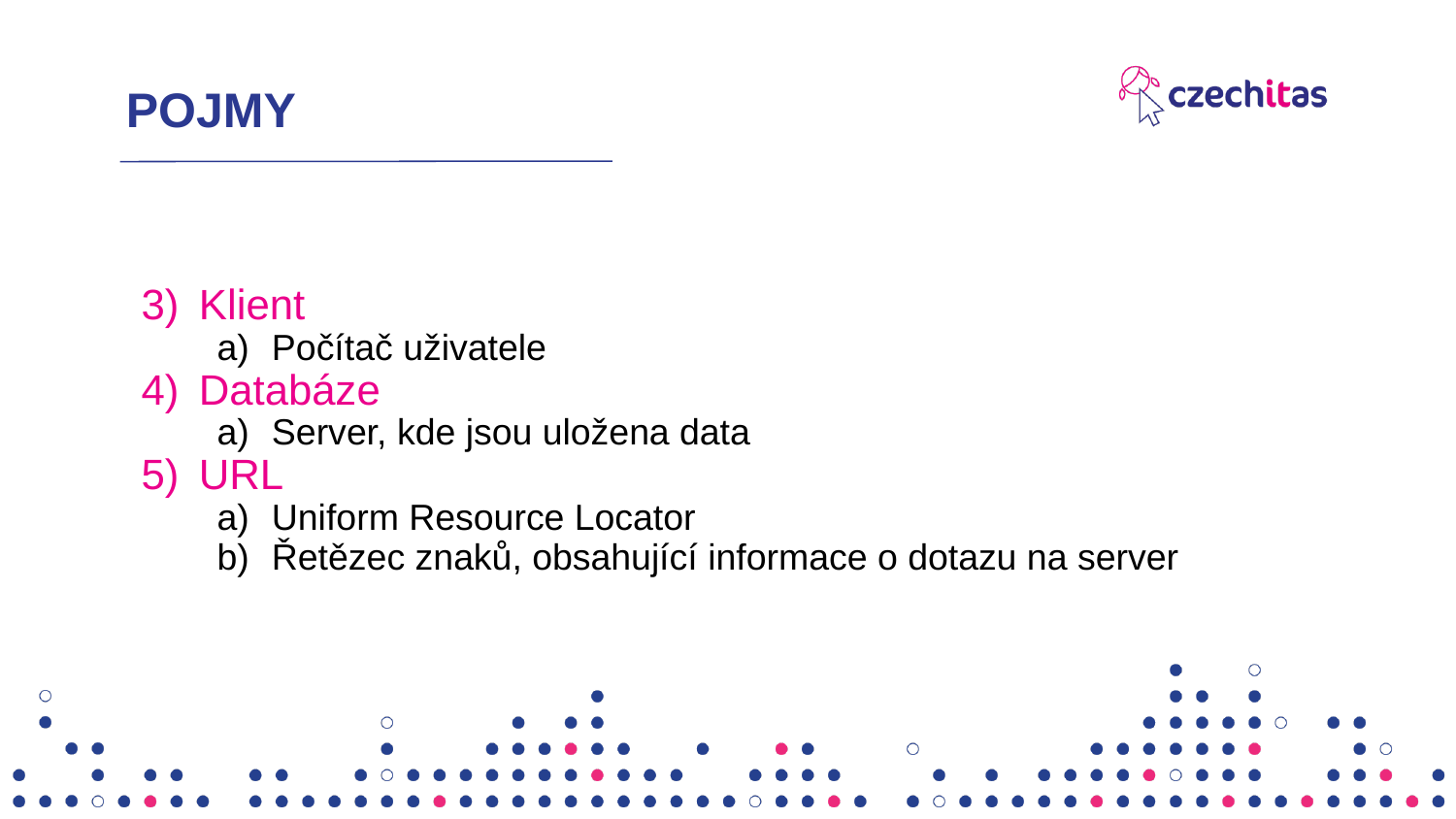

# POJMY

Klient
Počítač uživatele
Databáze
Server, kde jsou uložena data
URL
Uniform Resource Locator
Řetězec znaků, obsahující informace o dotazu na server